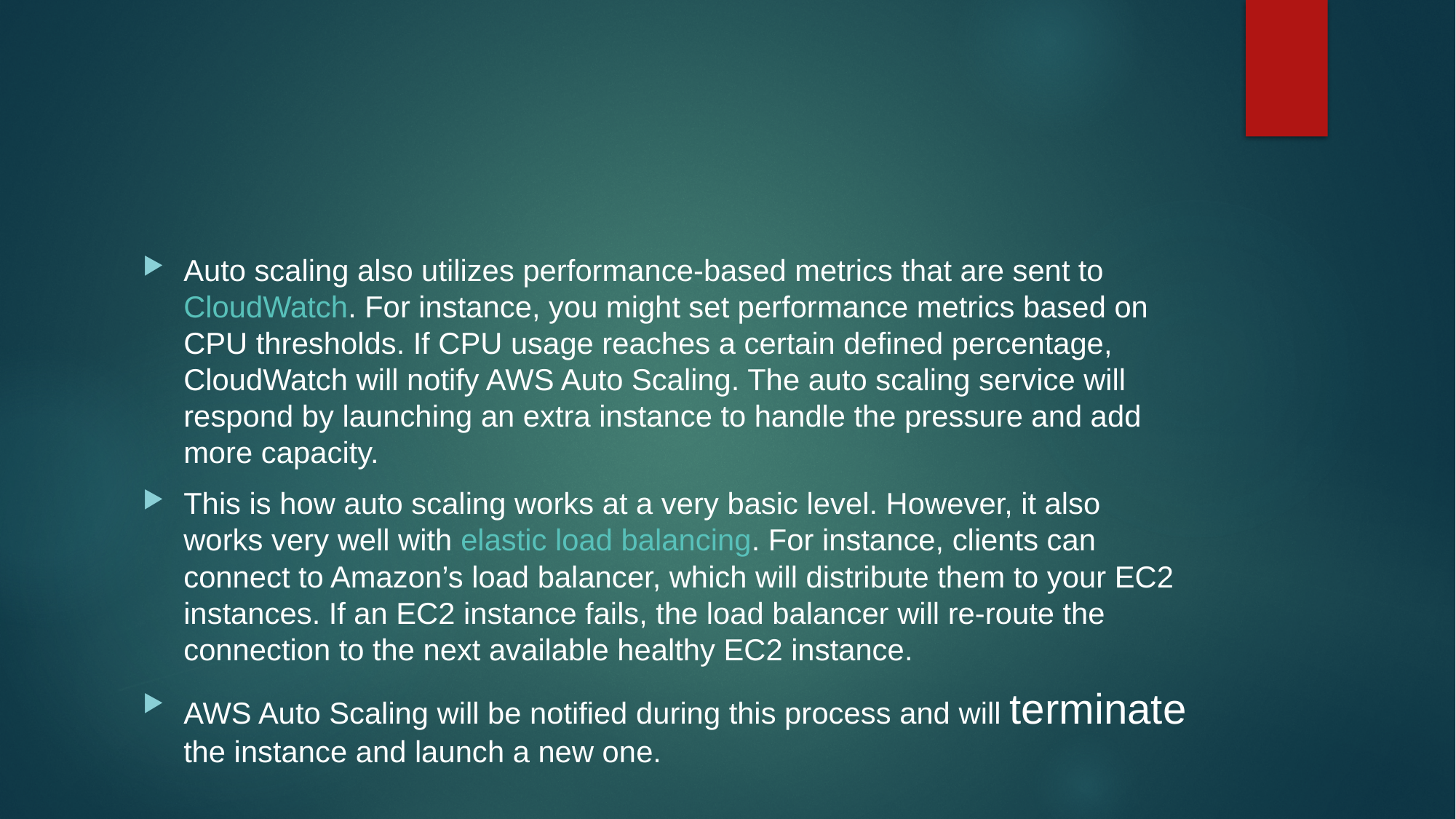

#
Auto scaling also utilizes performance-based metrics that are sent to CloudWatch. For instance, you might set performance metrics based on CPU thresholds. If CPU usage reaches a certain defined percentage, CloudWatch will notify AWS Auto Scaling. The auto scaling service will respond by launching an extra instance to handle the pressure and add more capacity.
This is how auto scaling works at a very basic level. However, it also works very well with elastic load balancing. For instance, clients can connect to Amazon’s load balancer, which will distribute them to your EC2 instances. If an EC2 instance fails, the load balancer will re-route the connection to the next available healthy EC2 instance.
AWS Auto Scaling will be notified during this process and will terminate the instance and launch a new one.